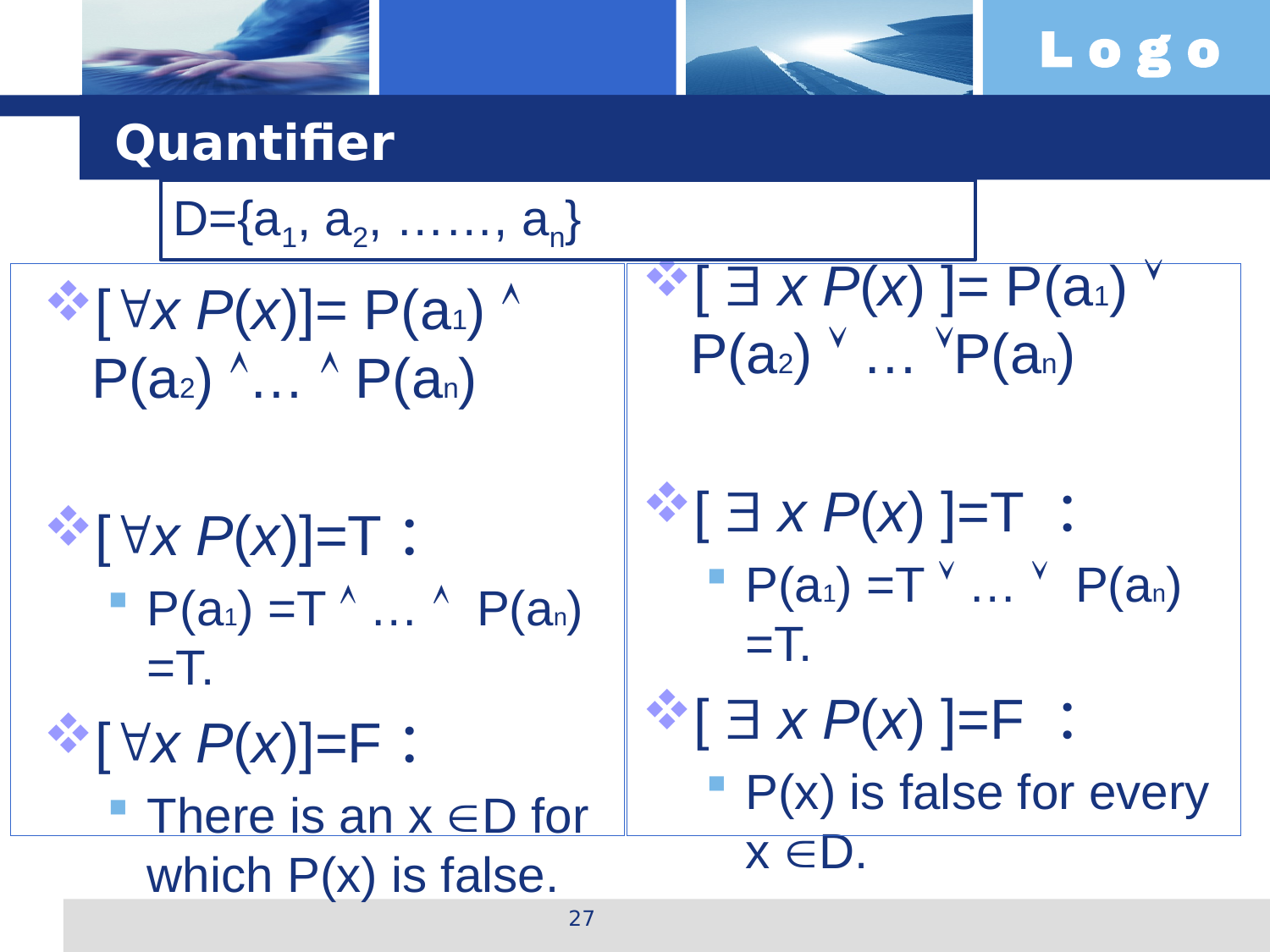

# Quantifier
D={a1, a2, ……, an}
[ ∃ x P(x) ]= P(a1) ∨ P(a2) ∨ … ∨P(an)

[ ∃ x P(x) ]=T ：
P(a1) =T ∨ … ∨  P(an) =T.
[ ∃ x P(x) ]=F ：
P(x) is false for every x ∈D.

[∀x P(x)]= P(a1) ∧ P(a2) ∧… ∧ P(an)

[∀x P(x)]=T：
P(a1) =T ∧ … ∧  P(an) =T.
[∀x P(x)]=F：
There is an x ∈D for which P(x) is false.

27